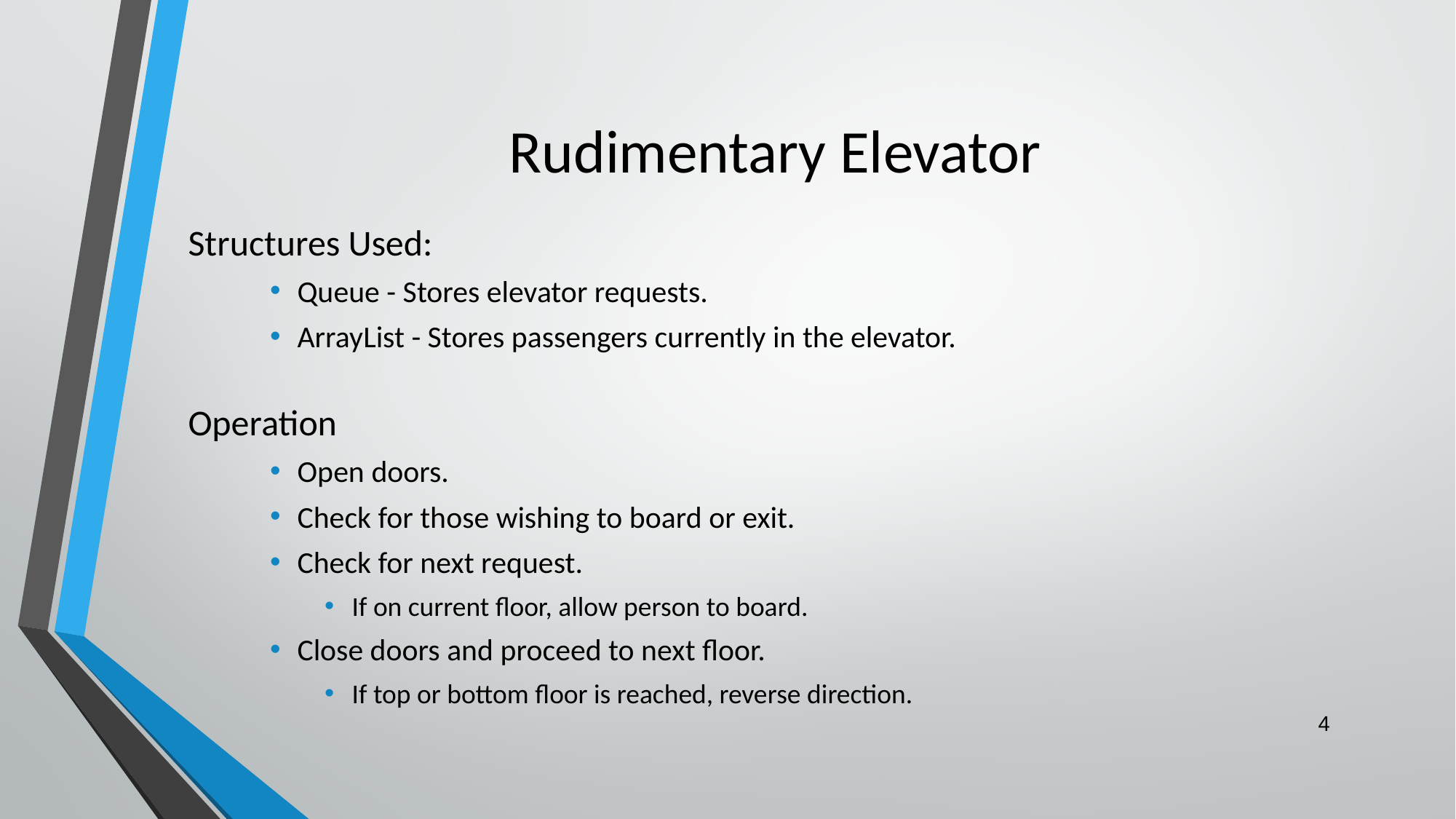

# Rudimentary Elevator
Structures Used:
Queue - Stores elevator requests.
ArrayList - Stores passengers currently in the elevator.
Operation
Open doors.
Check for those wishing to board or exit.
Check for next request.
If on current floor, allow person to board.
Close doors and proceed to next floor.
If top or bottom floor is reached, reverse direction.
4